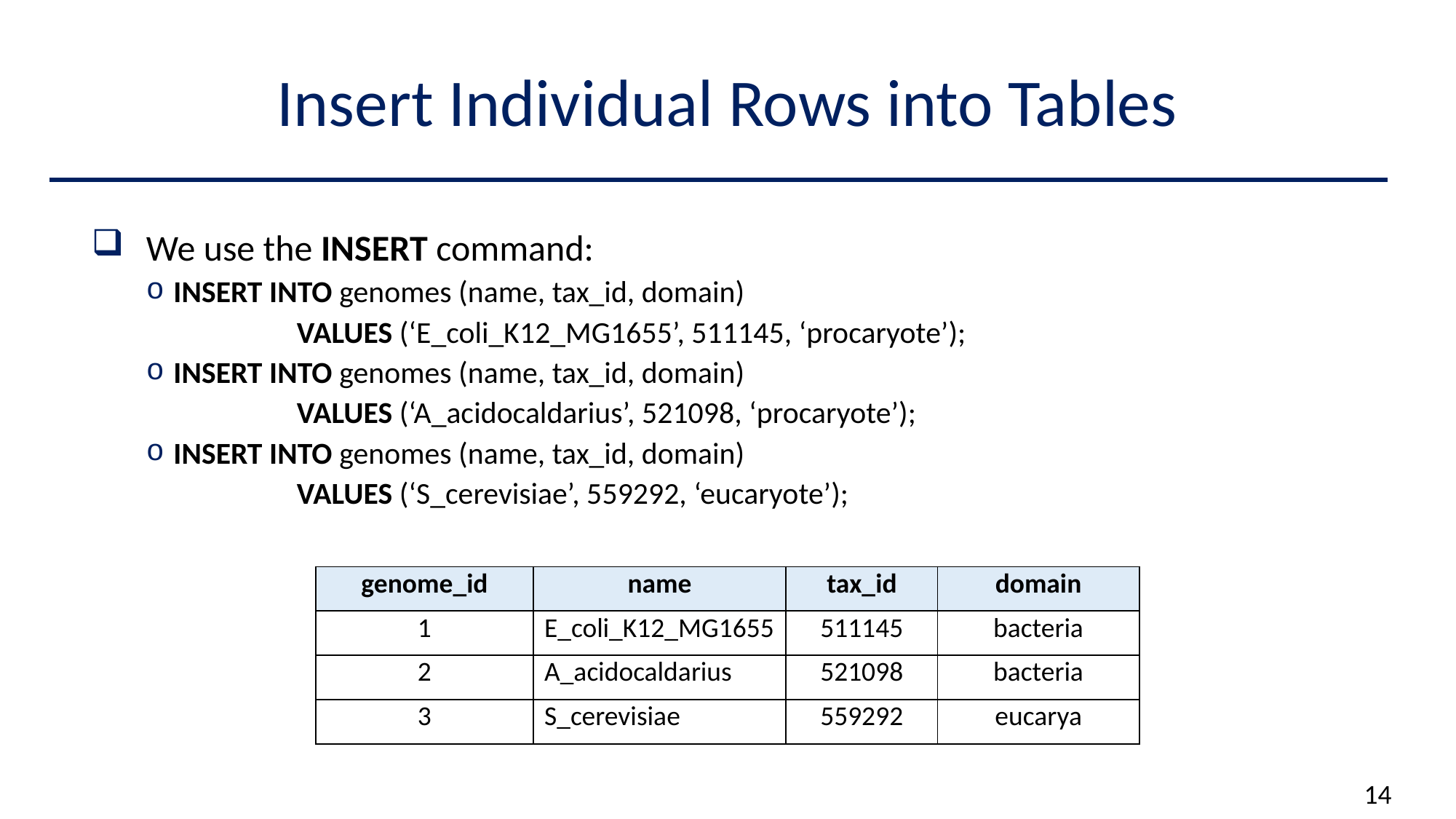

# Insert Individual Rows into Tables
We use the INSERT command:
INSERT INTO genomes (name, tax_id, domain)
	      VALUES (‘E_coli_K12_MG1655’, 511145, ‘procaryote’);
INSERT INTO genomes (name, tax_id, domain)
	      VALUES (‘A_acidocaldarius’, 521098, ‘procaryote’);
INSERT INTO genomes (name, tax_id, domain)
	      VALUES (‘S_cerevisiae’, 559292, ‘eucaryote’);

| genome\_id | name | tax\_id | domain |
| --- | --- | --- | --- |
| 1 | E\_coli\_K12\_MG1655 | 511145 | bacteria |
| 2 | A\_acidocaldarius | 521098 | bacteria |
| 3 | S\_cerevisiae | 559292 | eucarya |
14